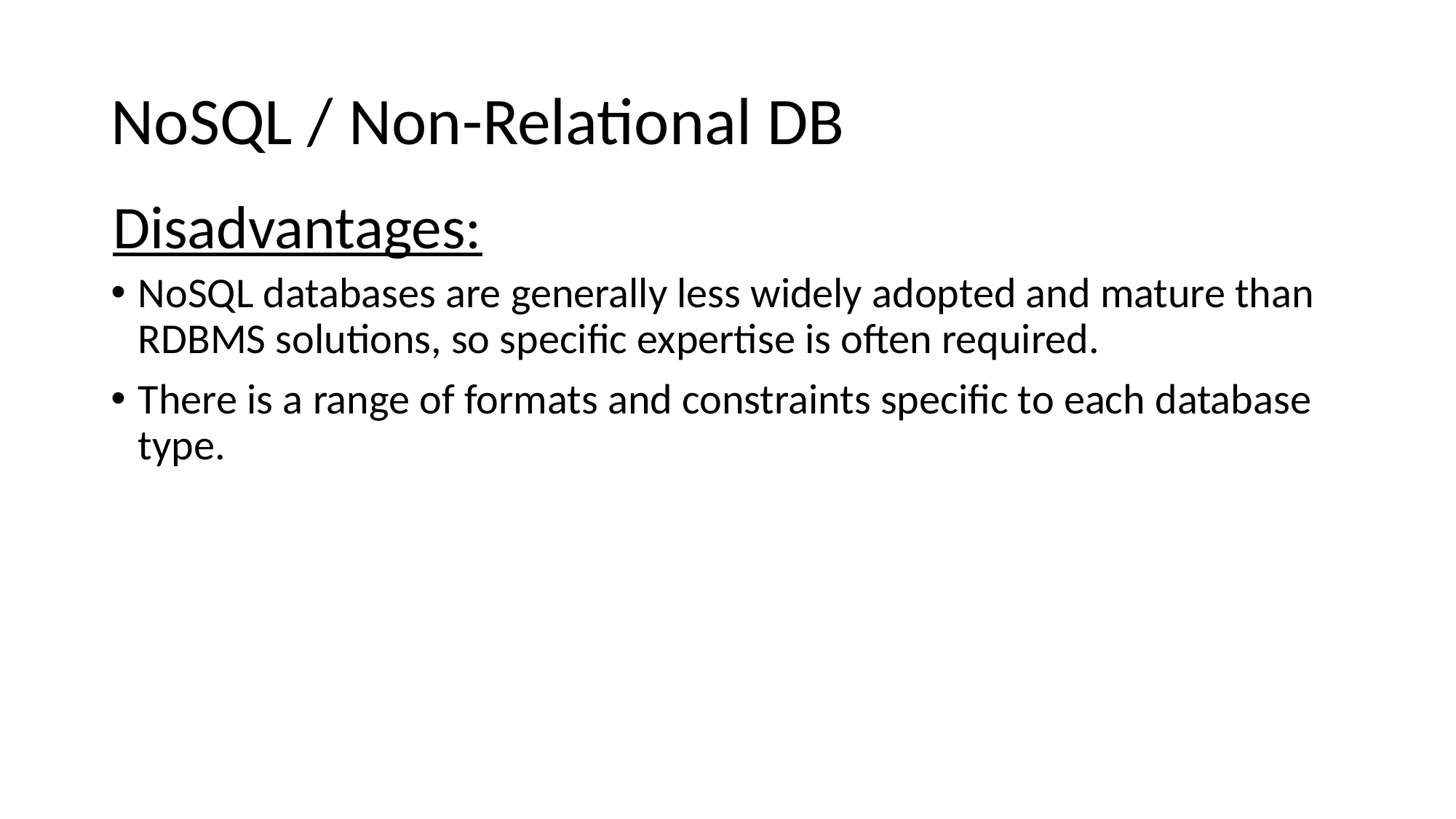

# NoSQL / Non-Relational DB
Disadvantages:
NoSQL databases are generally less widely adopted and mature than RDBMS solutions, so specific expertise is often required.
There is a range of formats and constraints specific to each database type.